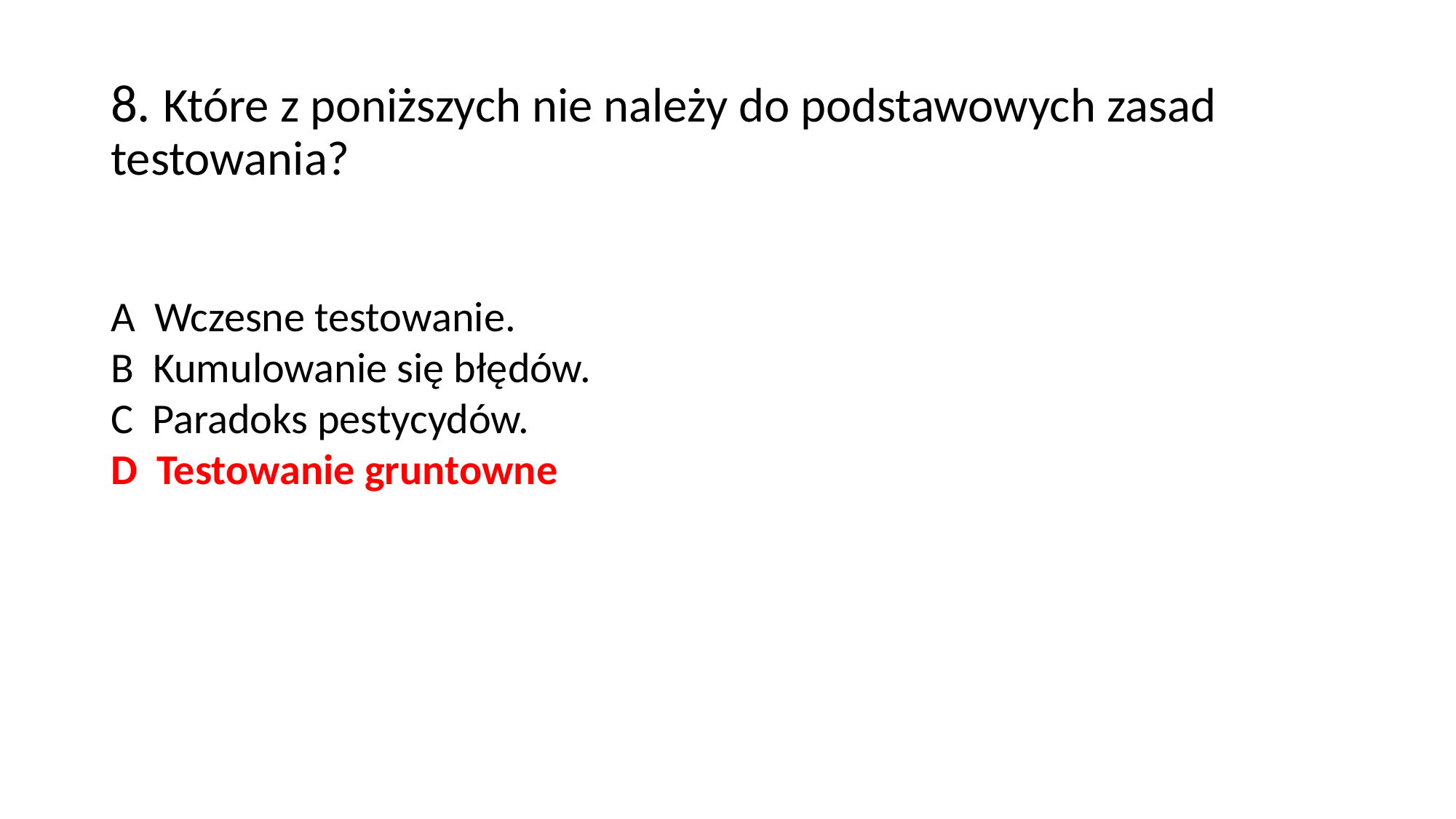

8. Które z poniższych nie należy do podstawowych zasad testowania?

A  Wczesne testowanie.
B  Kumulowanie się błędów.
C  Paradoks pestycydów.
D  Testowanie gruntowne